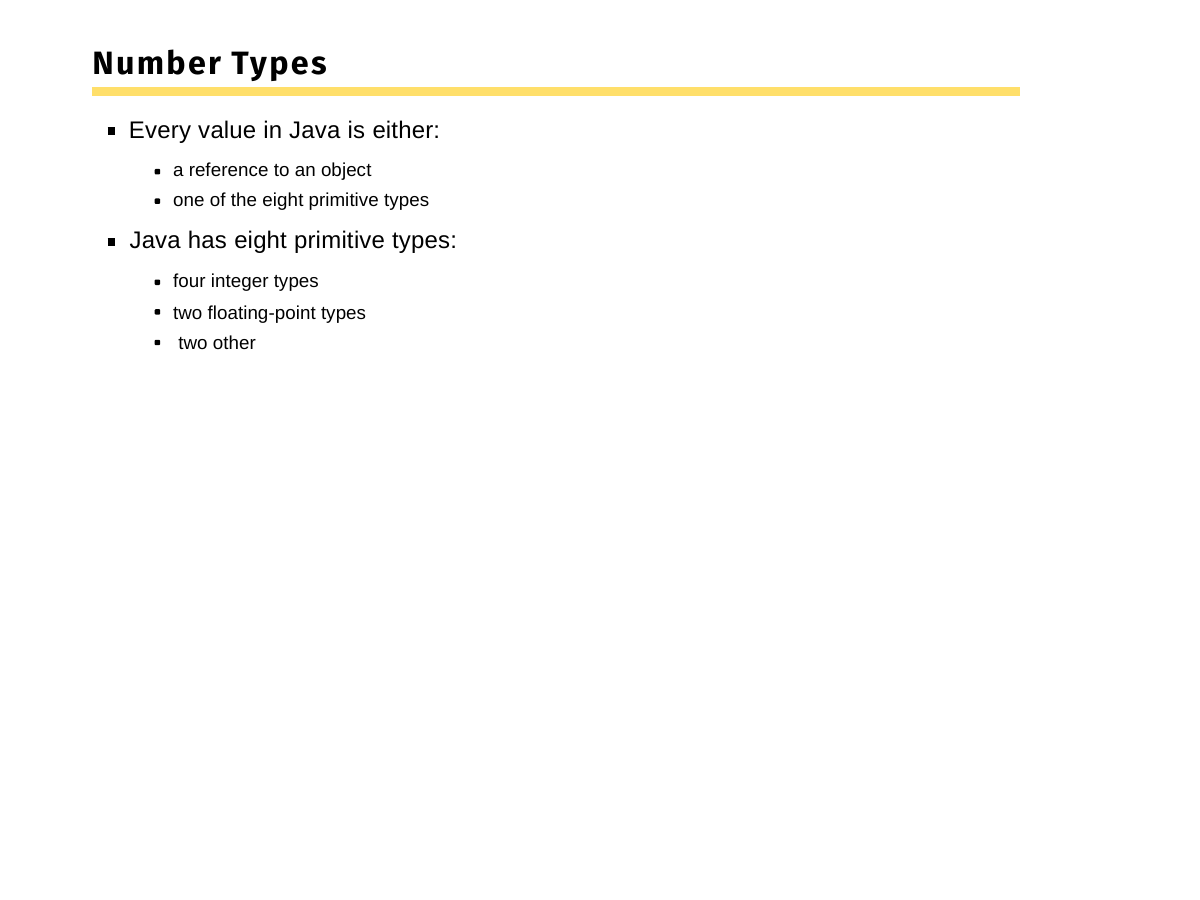

# Number Types
Every value in Java is either:
a reference to an object
one of the eight primitive types
Java has eight primitive types:
four integer types
two floating-point types  two other